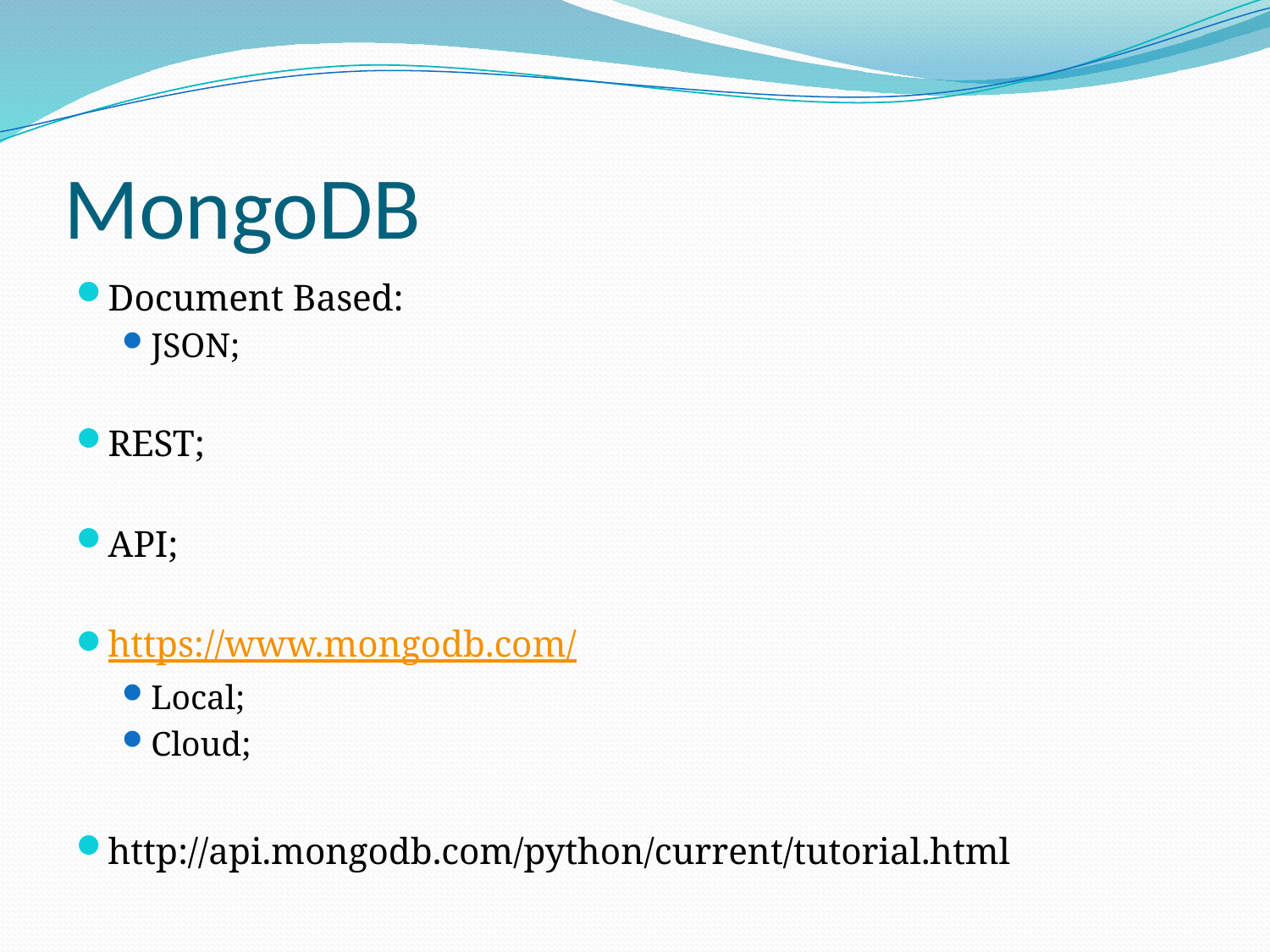

# MongoDB
Document Based:
JSON;

REST;

API;

https://www.mongodb.com/
Local;
Cloud;

http://api.mongodb.com/python/current/tutorial.html